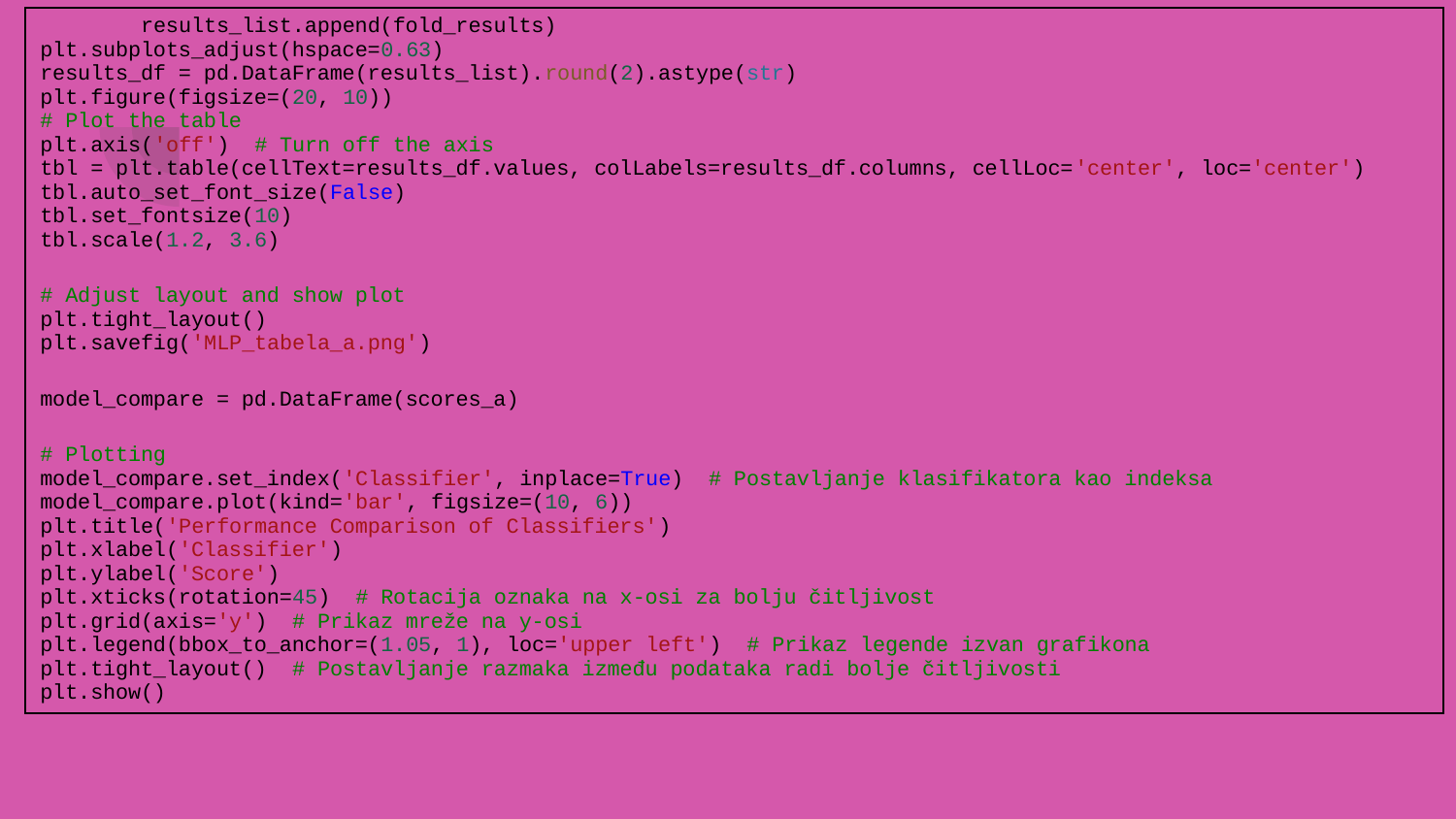

| results\_list.append(fold\_results) plt.subplots\_adjust(hspace=0.63) results\_df = pd.DataFrame(results\_list).round(2).astype(str) plt.figure(figsize=(20, 10)) # Plot the table plt.axis('off') # Turn off the axis tbl = plt.table(cellText=results\_df.values, colLabels=results\_df.columns, cellLoc='center', loc='center') tbl.auto\_set\_font\_size(False) tbl.set\_fontsize(10) tbl.scale(1.2, 3.6) # Adjust layout and show plot plt.tight\_layout() plt.savefig('MLP\_tabela\_a.png') model\_compare = pd.DataFrame(scores\_a) # Plotting model\_compare.set\_index('Classifier', inplace=True) # Postavljanje klasifikatora kao indeksa model\_compare.plot(kind='bar', figsize=(10, 6)) plt.title('Performance Comparison of Classifiers') plt.xlabel('Classifier') plt.ylabel('Score') plt.xticks(rotation=45) # Rotacija oznaka na x-osi za bolju čitljivost plt.grid(axis='y') # Prikaz mreže na y-osi plt.legend(bbox\_to\_anchor=(1.05, 1), loc='upper left') # Prikaz legende izvan grafikona plt.tight\_layout() # Postavljanje razmaka između podataka radi bolje čitljivosti plt.show() |
| --- |